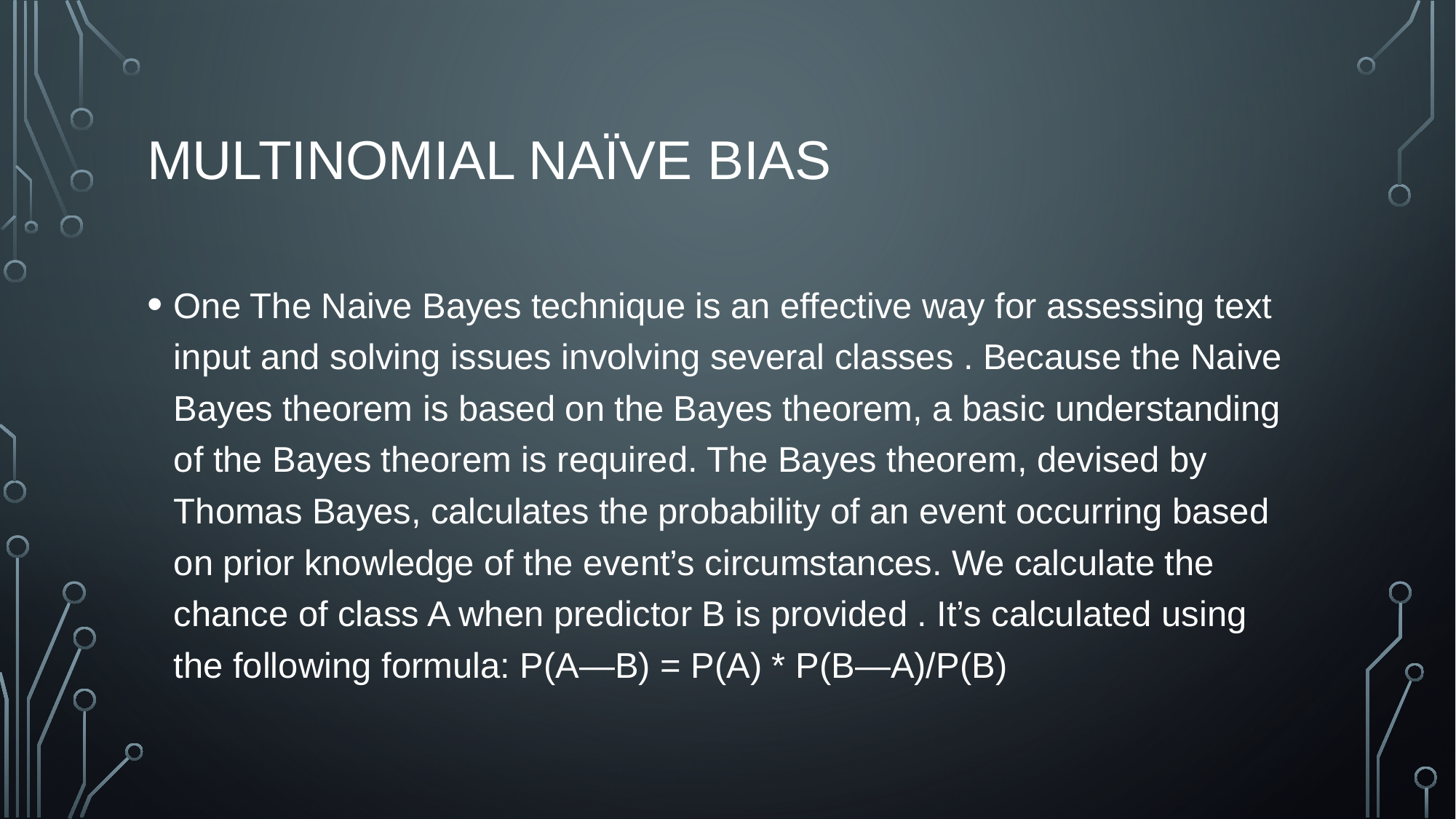

# Multinomial naïve bias
One The Naive Bayes technique is an effective way for assessing text input and solving issues involving several classes . Because the Naive Bayes theorem is based on the Bayes theorem, a basic understanding of the Bayes theorem is required. The Bayes theorem, devised by Thomas Bayes, calculates the probability of an event occurring based on prior knowledge of the event’s circumstances. We calculate the chance of class A when predictor B is provided . It’s calculated using the following formula: P(A—B) = P(A) * P(B—A)/P(B)